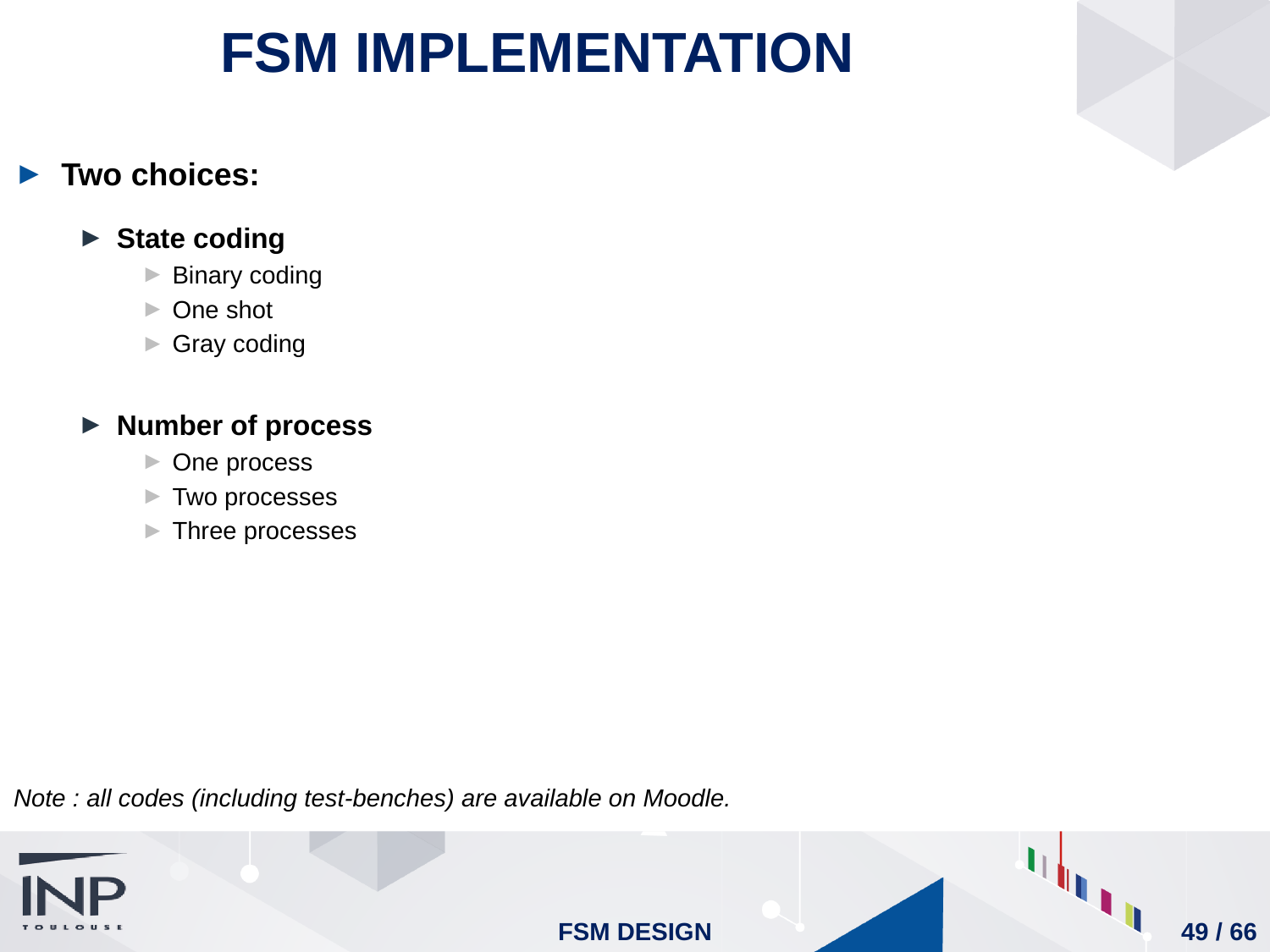

FSM implementation

Two choices:

State coding
Binary coding
One shot
Gray coding

Number of process
One process
Two processes
Three processes

Note : all codes (including test-benches) are available on Moodle.
FSM Design
49 / 66